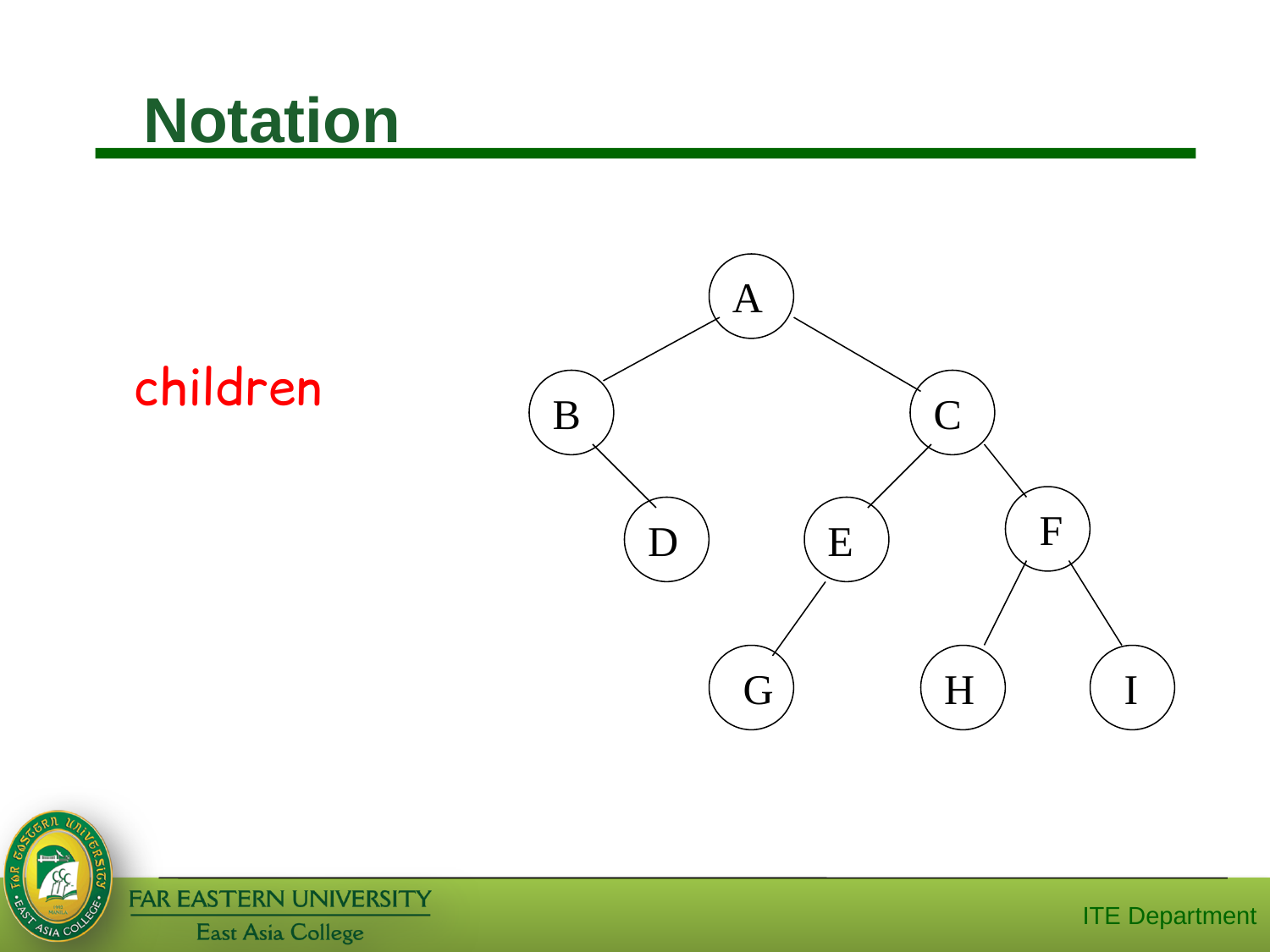

Notation

A

children

B
C

F
D
E

G
H
I